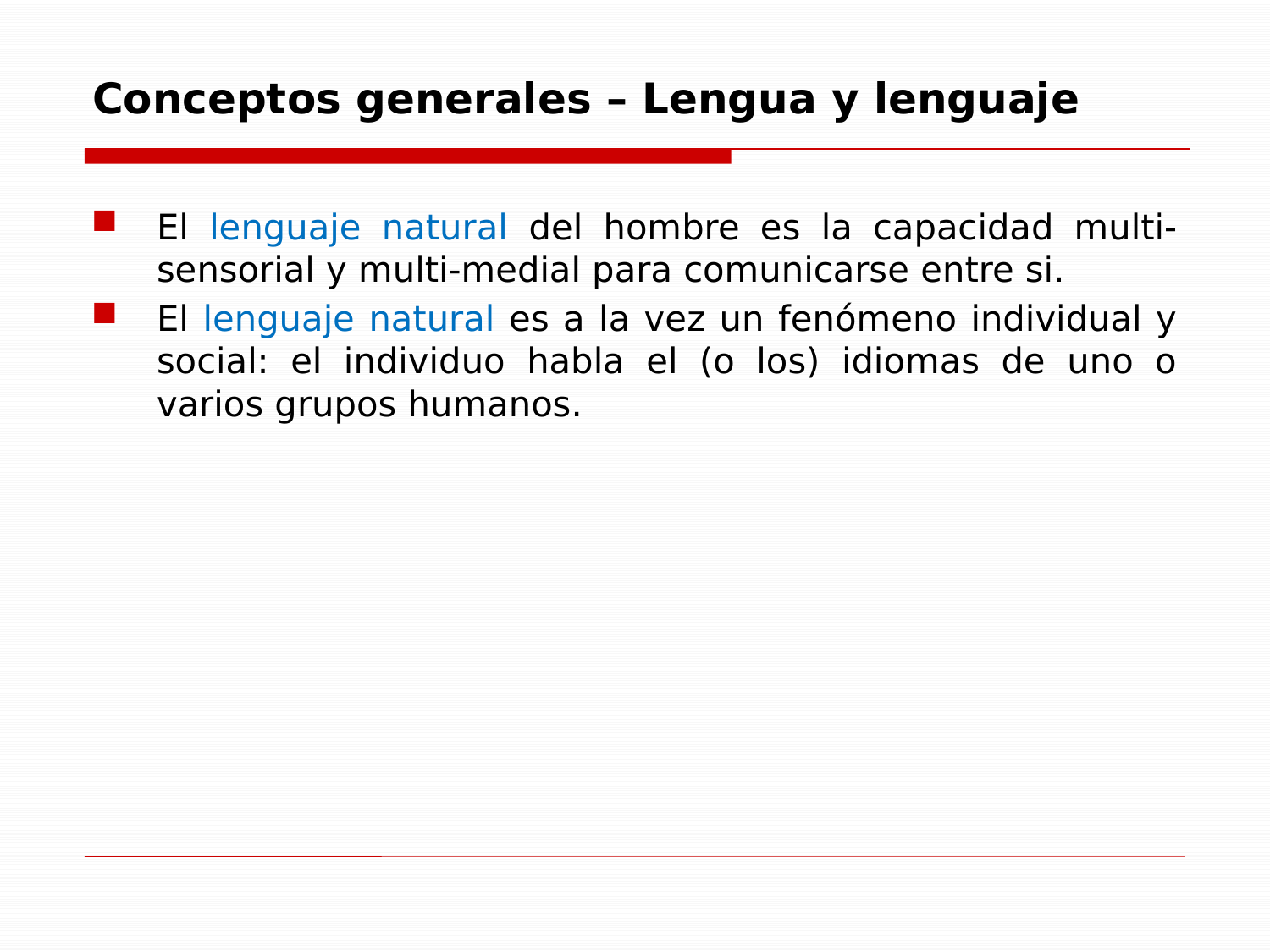

# Conceptos generales – Lengua y lenguaje
El lenguaje natural del hombre es la capacidad multi-sensorial y multi-medial para comunicarse entre si.
El lenguaje natural es a la vez un fenómeno individual y social: el individuo habla el (o los) idiomas de uno o varios grupos humanos.